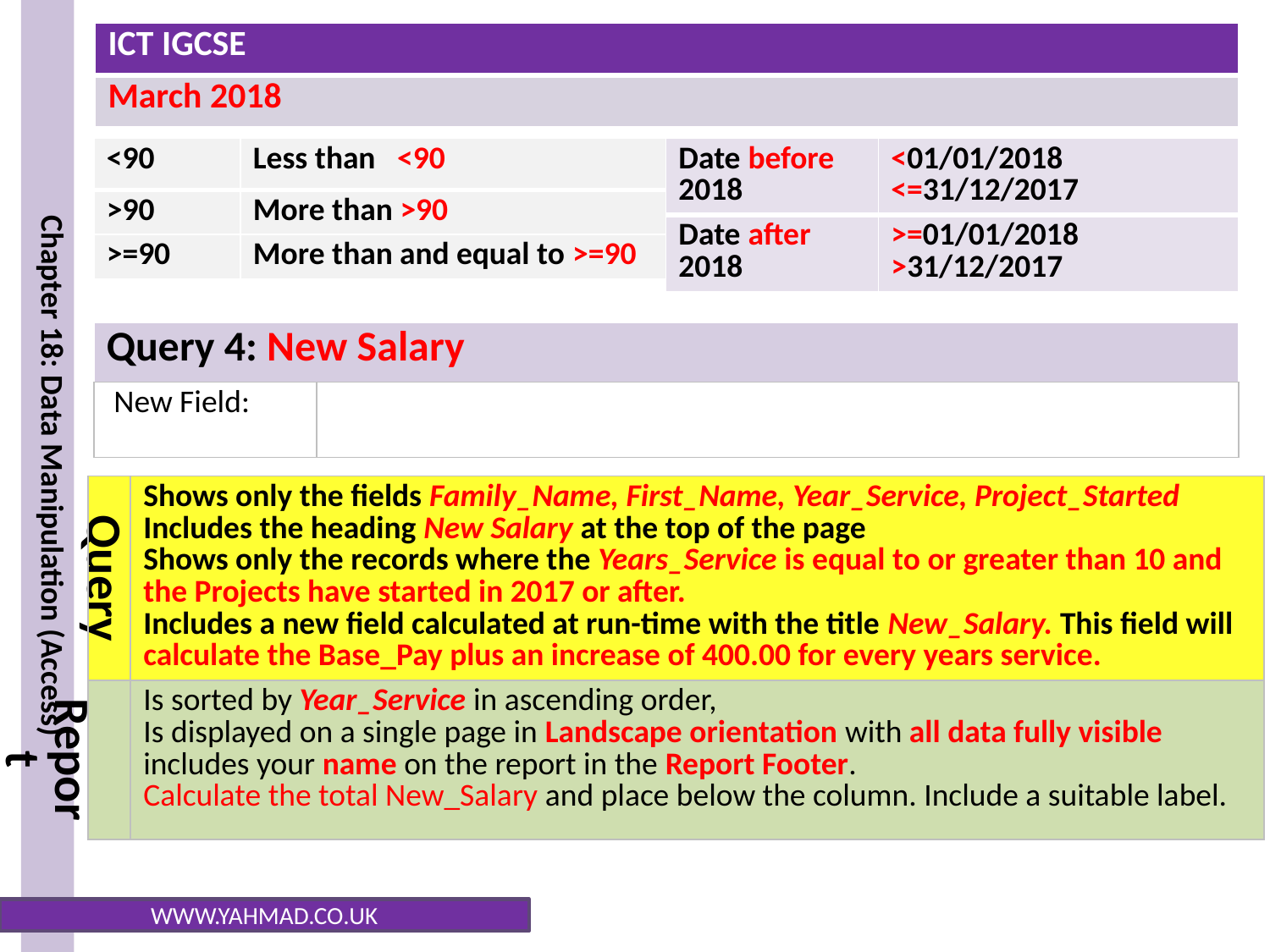

| Date before 2018 | <01/01/2018 <=31/12/2017 |
| --- | --- |
| Date after 2018 | >=01/01/2018 >31/12/2017 |
| <90 | Less than <90 |
| --- | --- |
| >90 | More than >90 |
| >=90 | More than and equal to >=90 |
| Query 4: New Salary |  |
| --- | --- |
| New Field: |  |
Search Criteria

| Query | Shows only the fields Family\_Name, First\_Name, Year\_Service, Project\_Started Includes the heading New Salary at the top of the page Shows only the records where the Years\_Service is equal to or greater than 10 and the Projects have started in 2017 or after. Includes a new field calculated at run-time with the title New\_Salary. This field will calculate the Base\_Pay plus an increase of 400.00 for every years service. |
| --- | --- |
| Report | Is sorted by Year\_Service in ascending order, Is displayed on a single page in Landscape orientation with all data fully visible includes your name on the report in the Report Footer. Calculate the total New\_Salary and place below the column. Include a suitable label. |